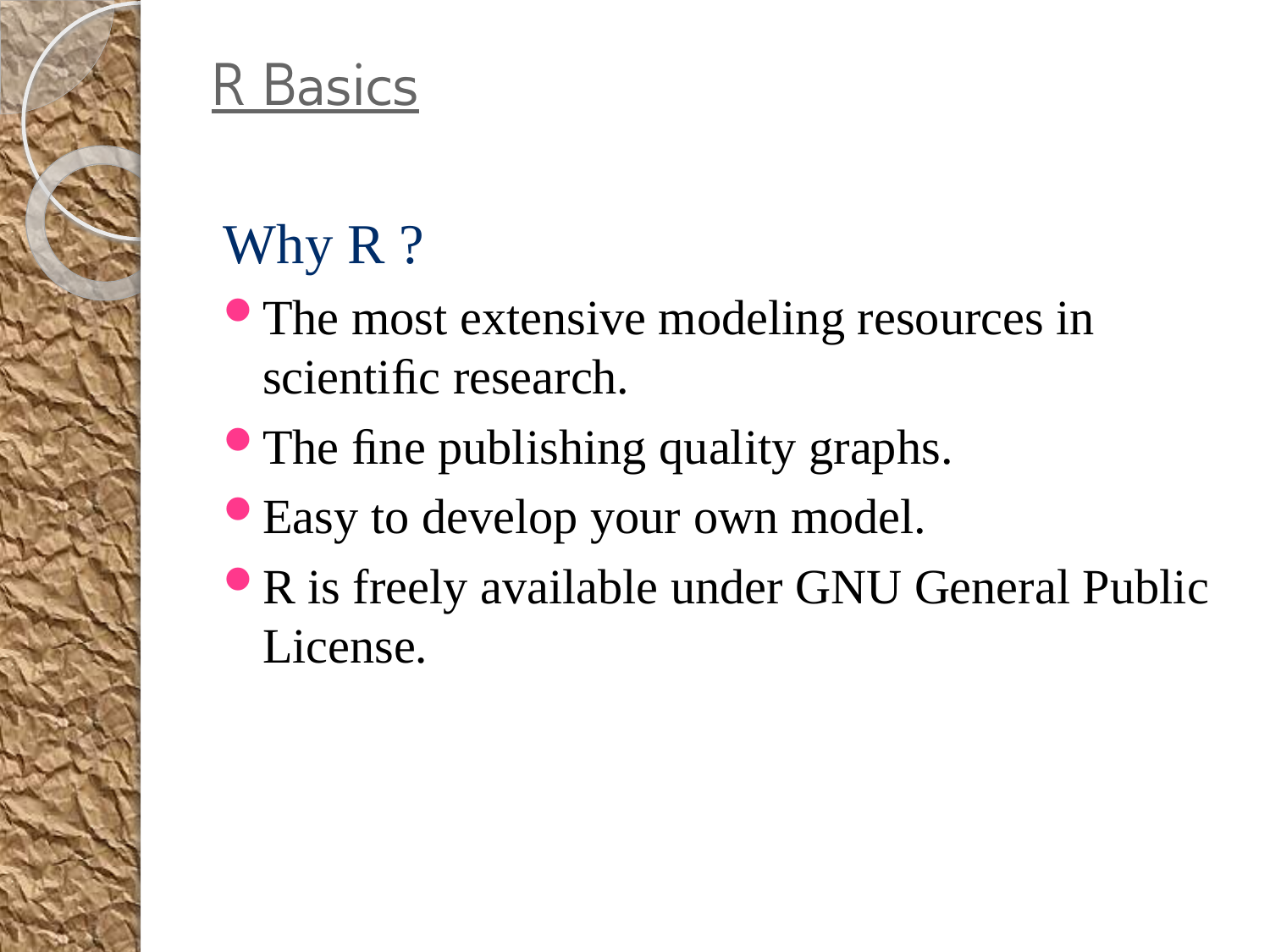

# R Basics
Why R ?
The most extensive modeling resources in scientiﬁc research.
The ﬁne publishing quality graphs.
Easy to develop your own model.
R is freely available under GNU General Public License.